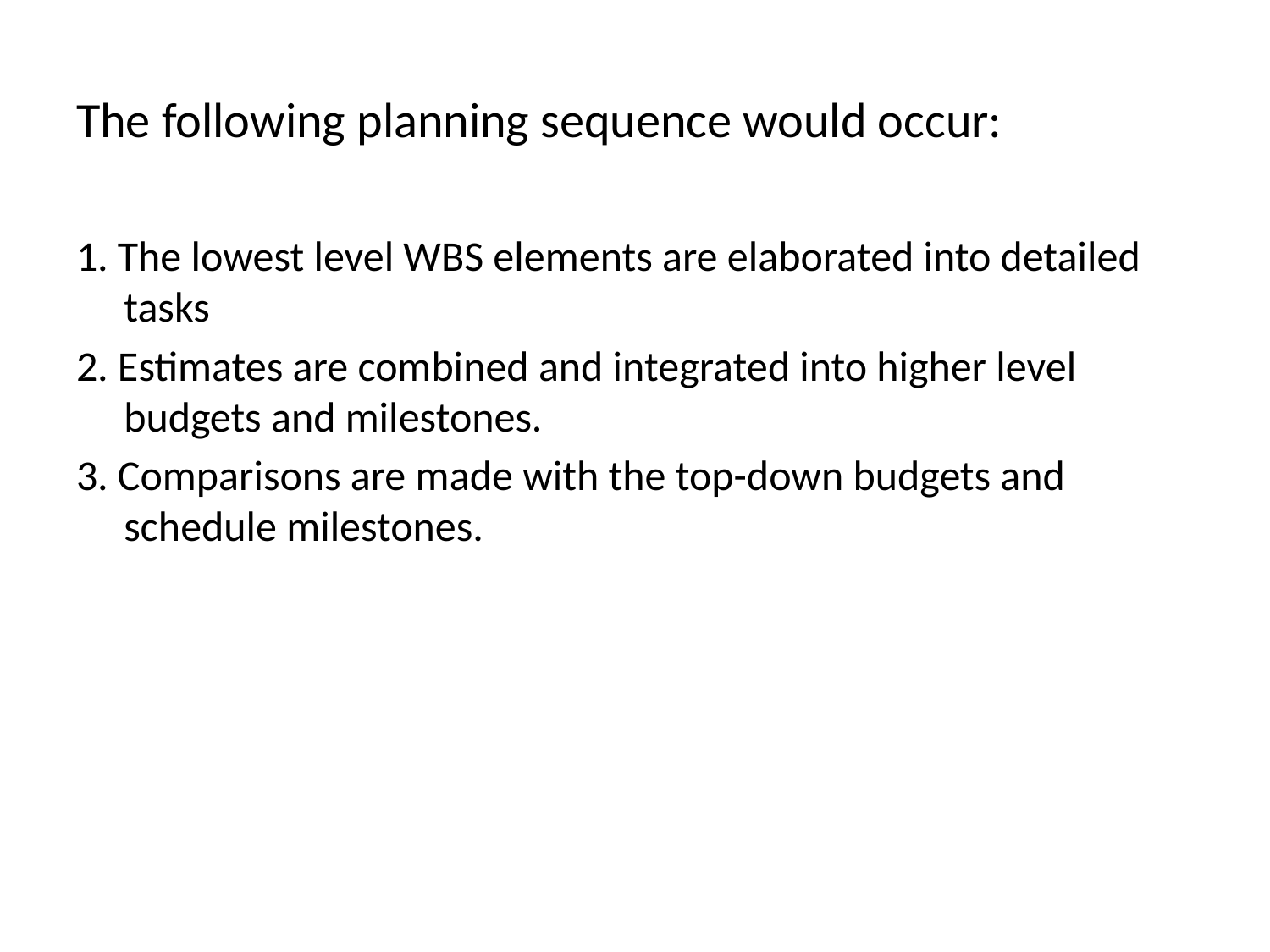

# The following planning sequence would occur:
1. The lowest level WBS elements are elaborated into detailed tasks
2. Estimates are combined and integrated into higher level budgets and milestones.
3. Comparisons are made with the top-down budgets and schedule milestones.